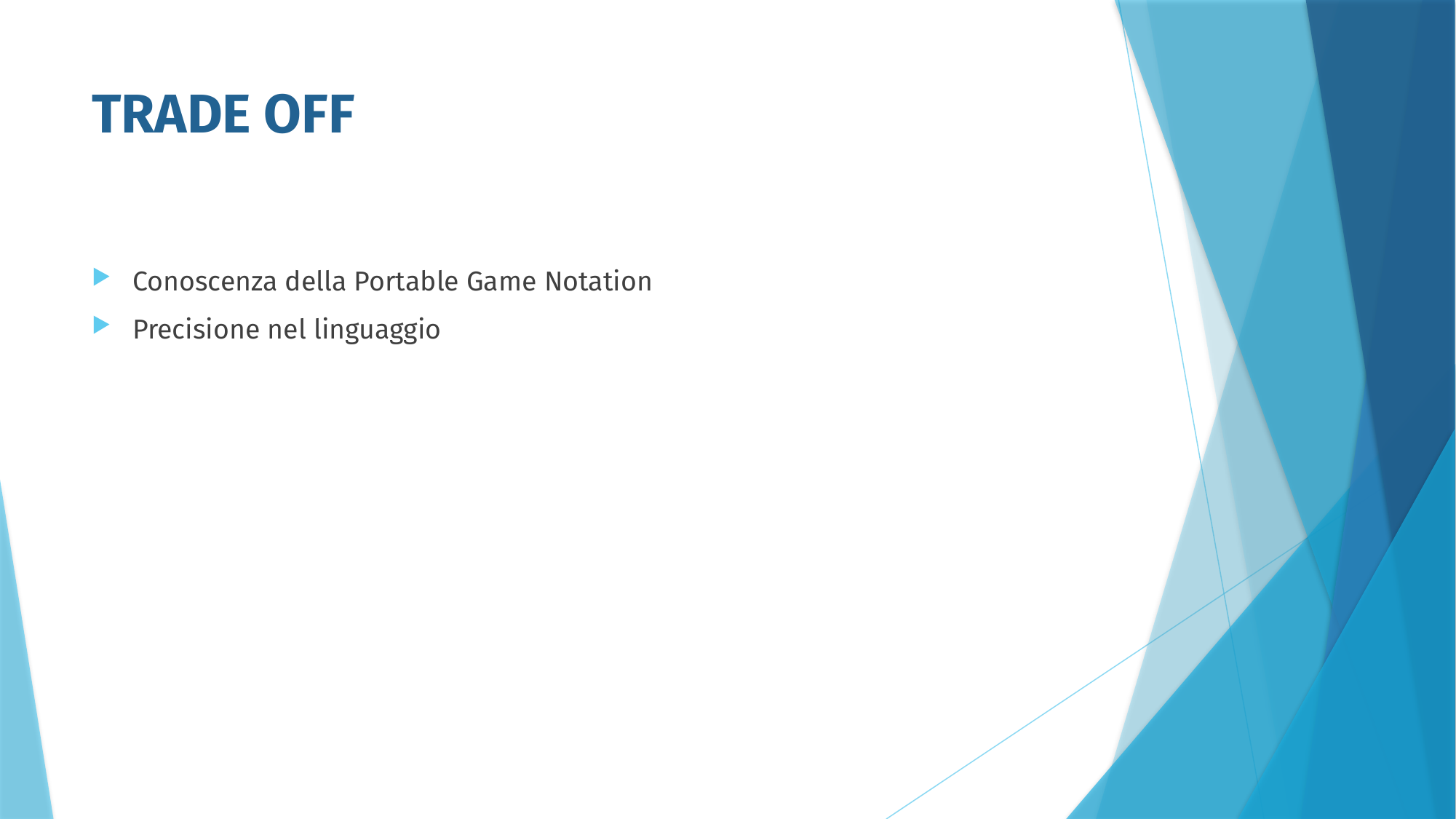

# TRADE OFF
Conoscenza della Portable Game Notation
Precisione nel linguaggio